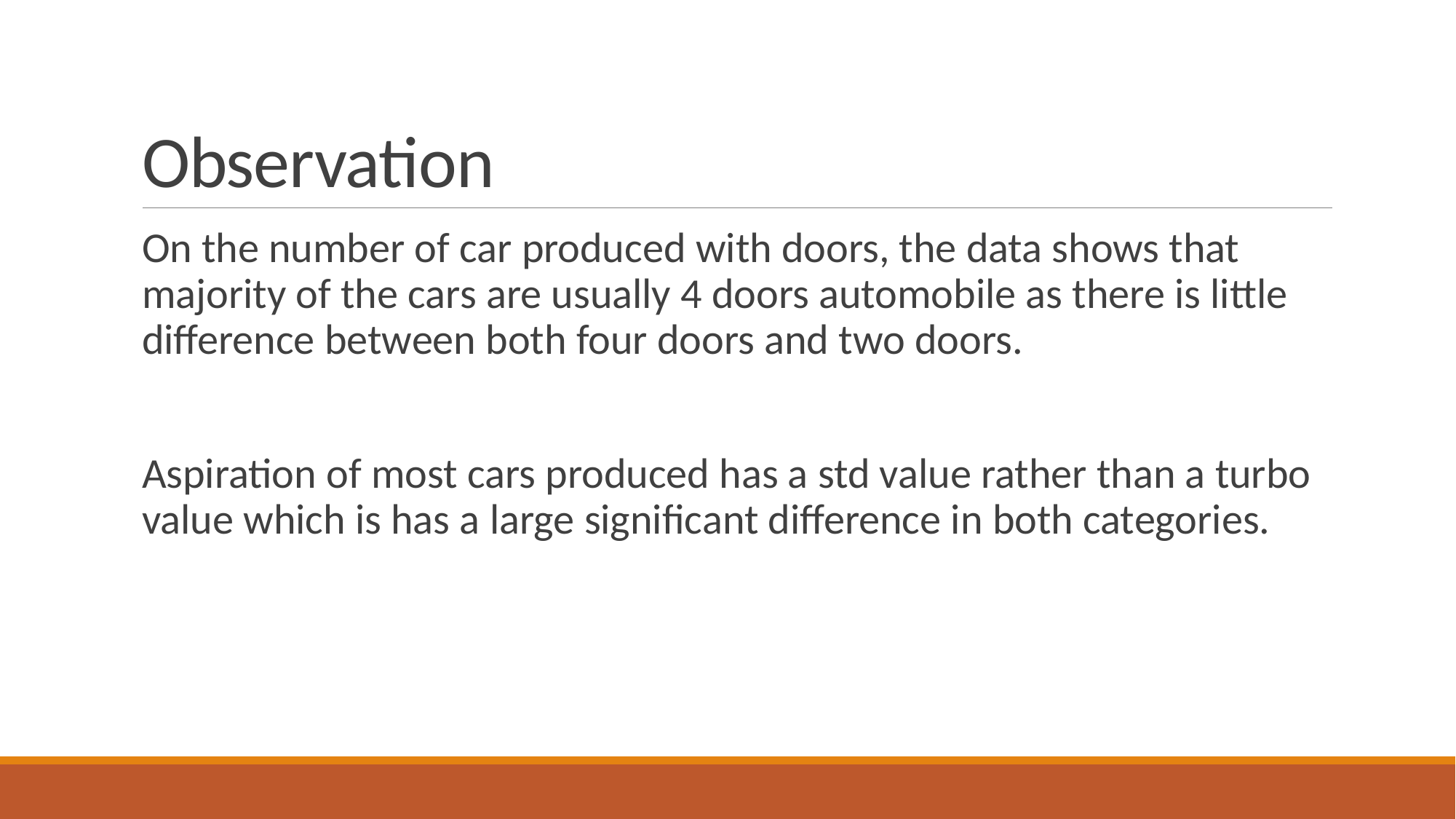

# Observation
On the number of car produced with doors, the data shows that majority of the cars are usually 4 doors automobile as there is little difference between both four doors and two doors.

Aspiration of most cars produced has a std value rather than a turbo value which is has a large significant difference in both categories.